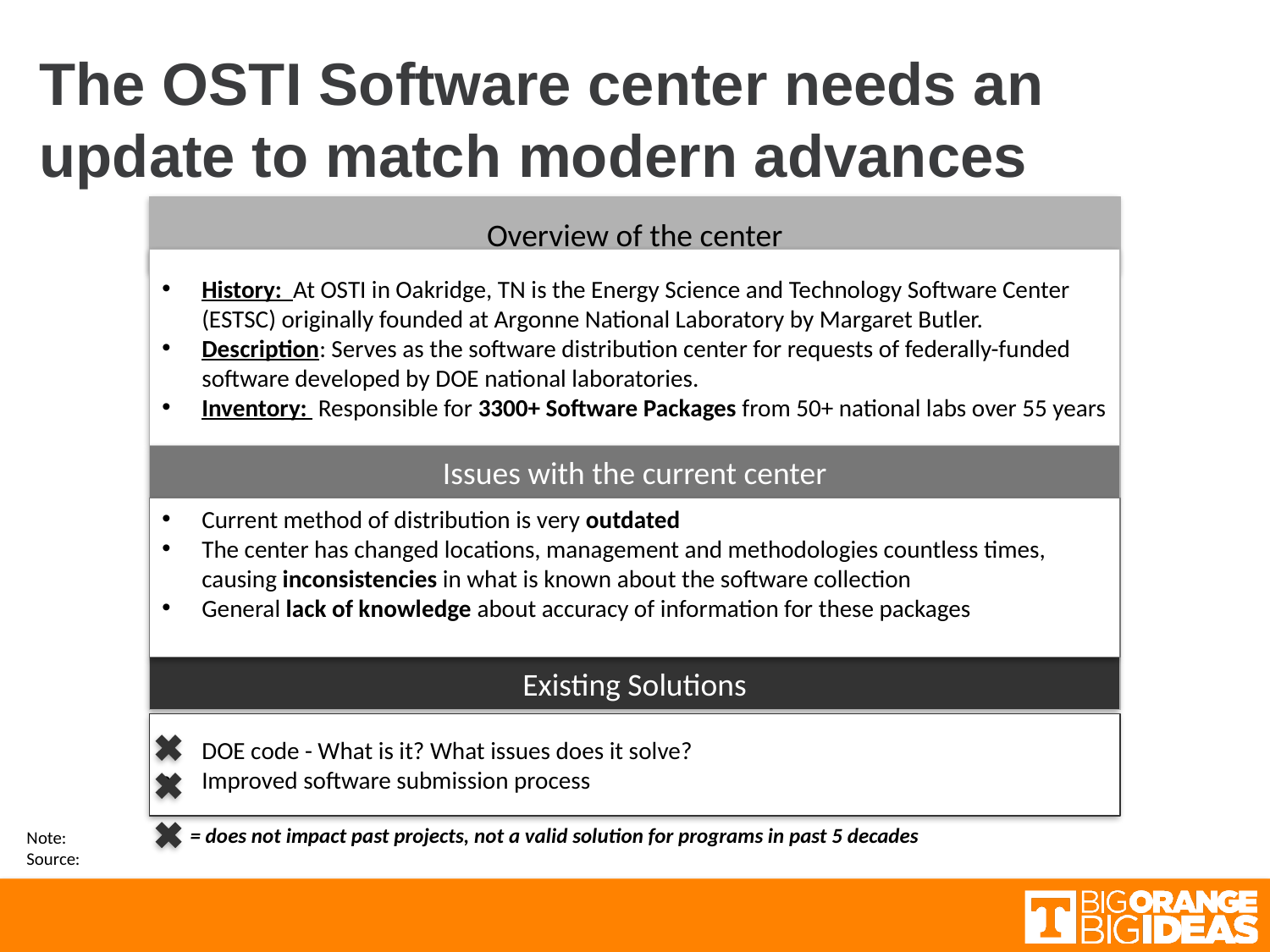

# The OSTI Software center needs an update to match modern advances
Overview of the center
History:  At OSTI in Oakridge, TN is the Energy Science and Technology Software Center (ESTSC) originally founded at Argonne National Laboratory by Margaret Butler.
Description: Serves as the software distribution center for requests of federally-funded software developed by DOE national laboratories.
Inventory:  Responsible for 3300+ Software Packages from 50+ national labs over 55 years
Issues with the current center
Current method of distribution is very outdated
The center has changed locations, management and methodologies countless times, causing inconsistencies in what is known about the software collection
General lack of knowledge about accuracy of information for these packages

Existing Solutions
DOE code - What is it? What issues does it solve?
Improved software submission process

= does not impact past projects, not a valid solution for programs in past 5 decades

Note:
Source: